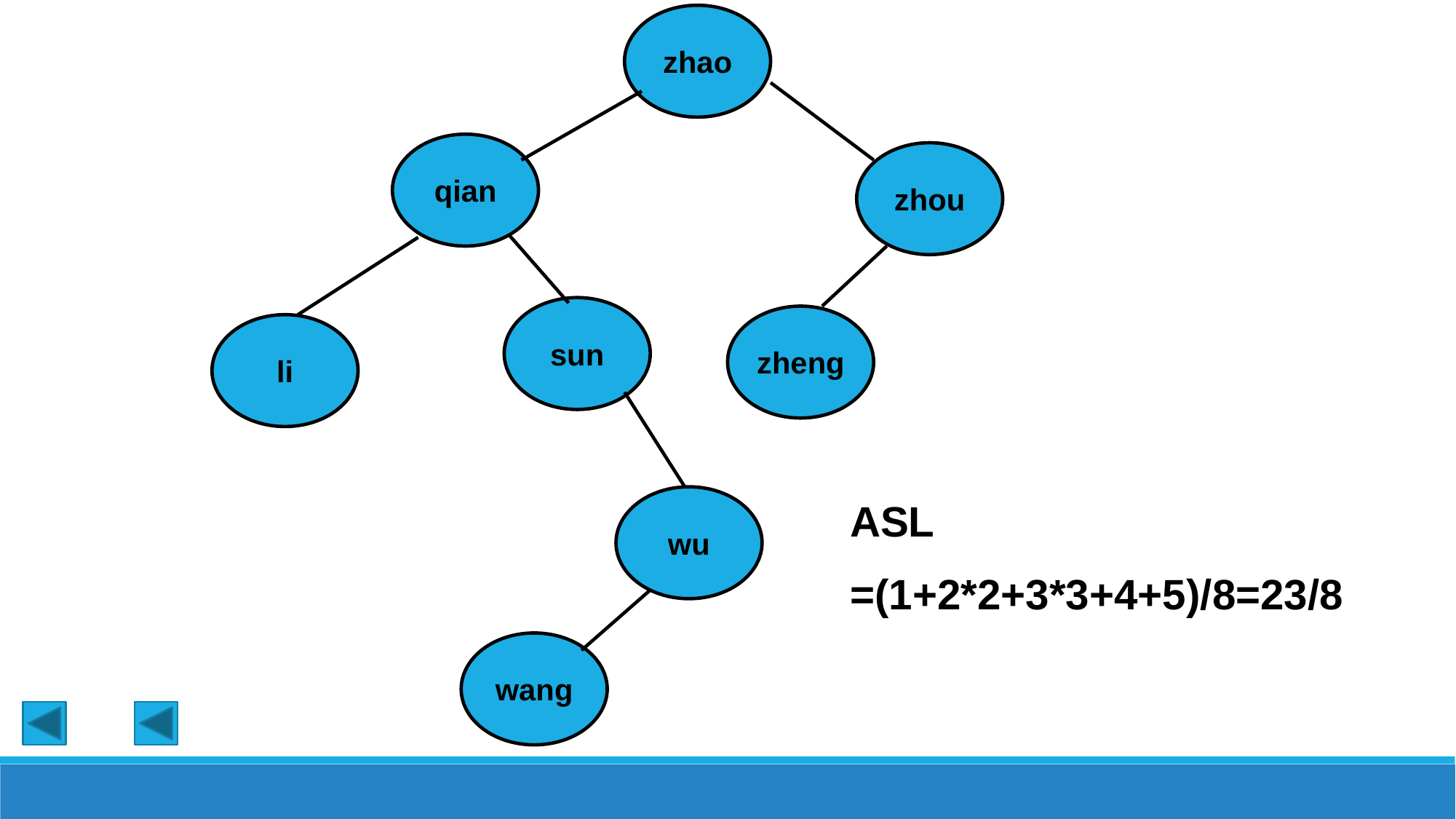

zhao

qian
zhou

sun
zheng
li

wu
ASL
=(1+2*2+3*3+4+5)/8=23/8

wang